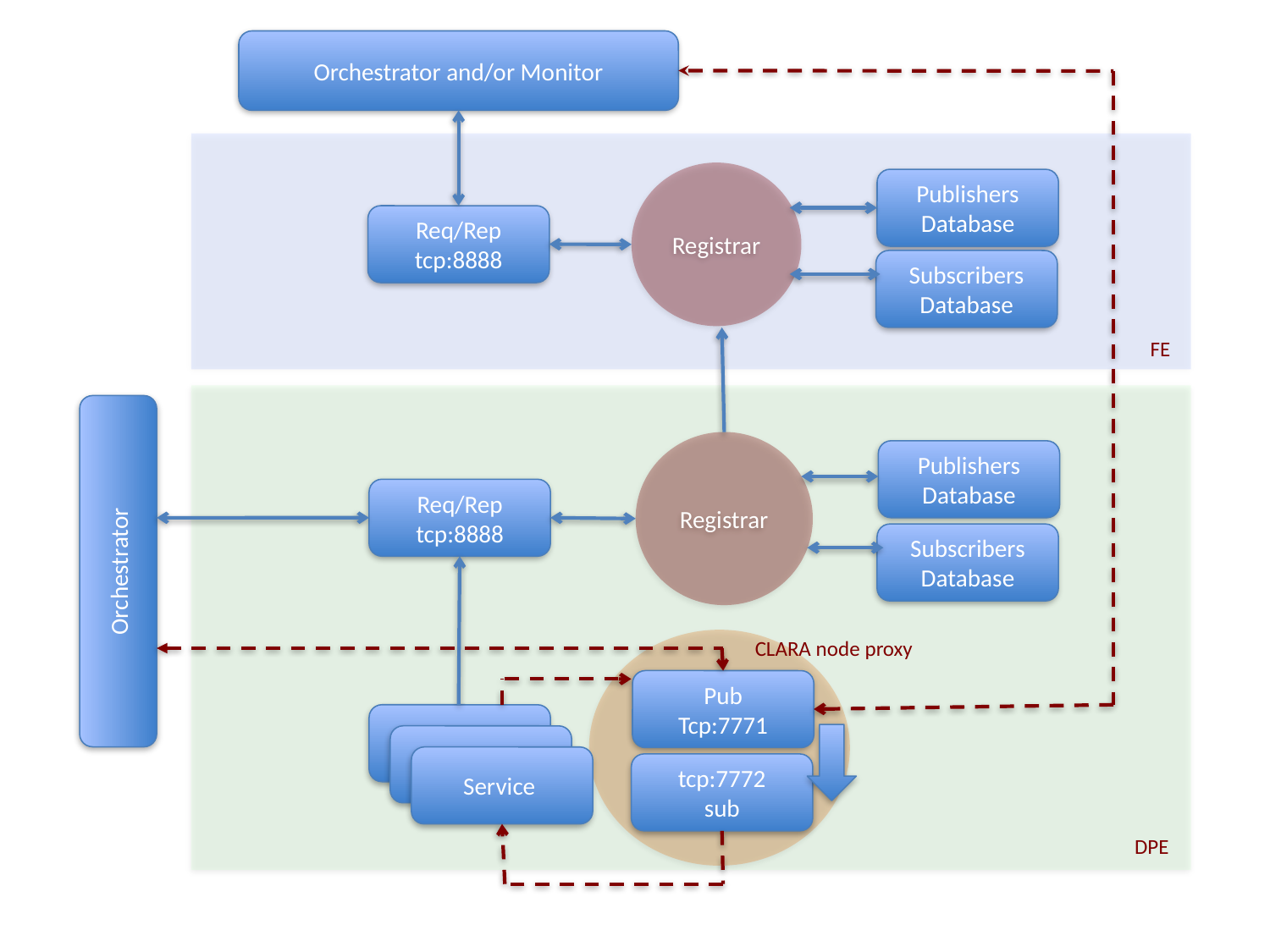

Orchestrator and/or Monitor

Registrar
Publishers
Database
Req/Rep
tcp:8888
Subscribers
Database
FE

Registrar
Publishers
Database
Req/Rep
tcp:8888
Subscribers
Database
Orchestrator
CLARA node proxy

Pub
Tcp:7771
Service

Service
Service
tcp:7772
sub
DPE